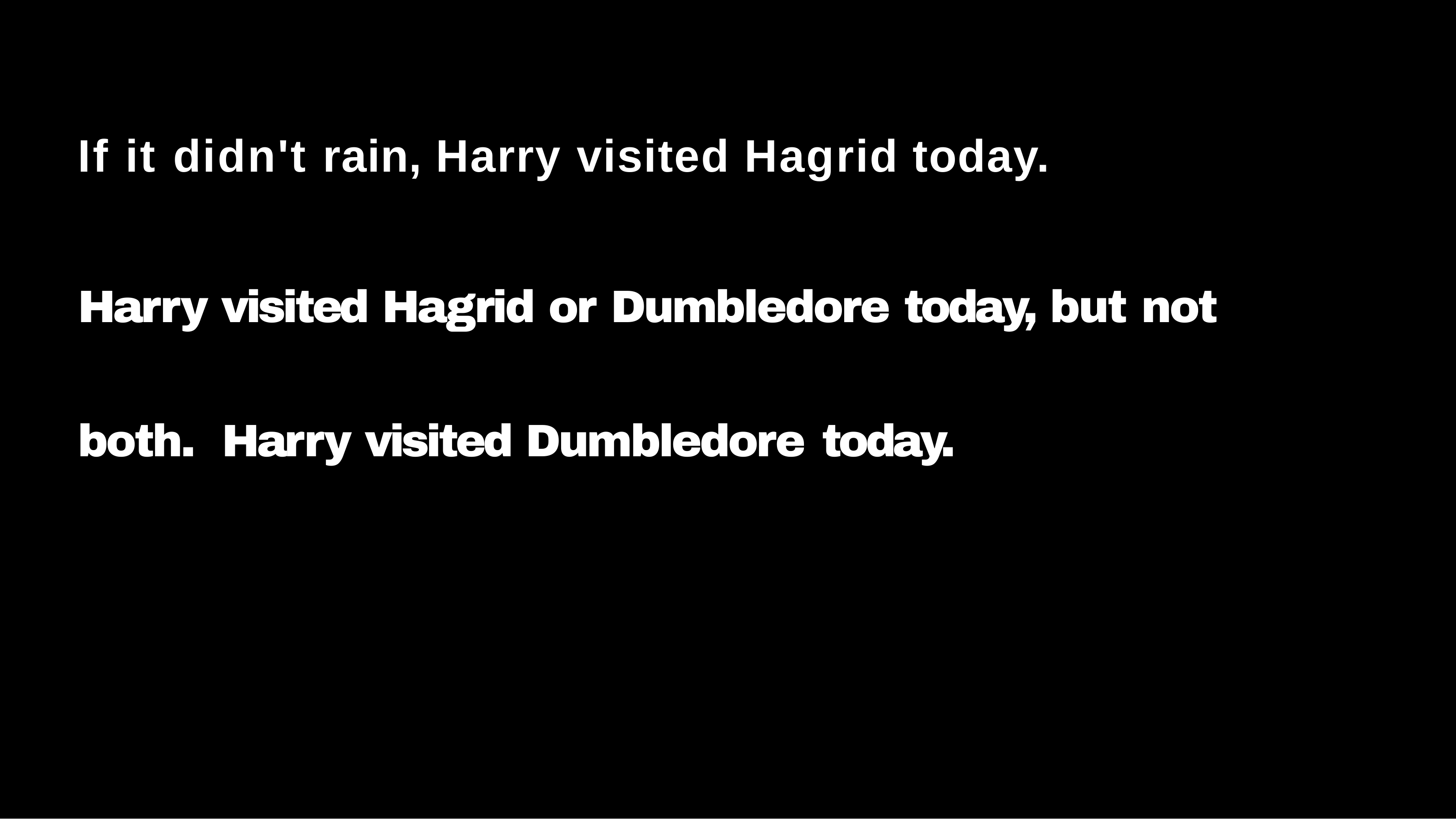

If it didn't rain, Harry visited Hagrid today.
Harry visited Hagrid or Dumbledore today, but not both.  Harry visited Dumbledore today.